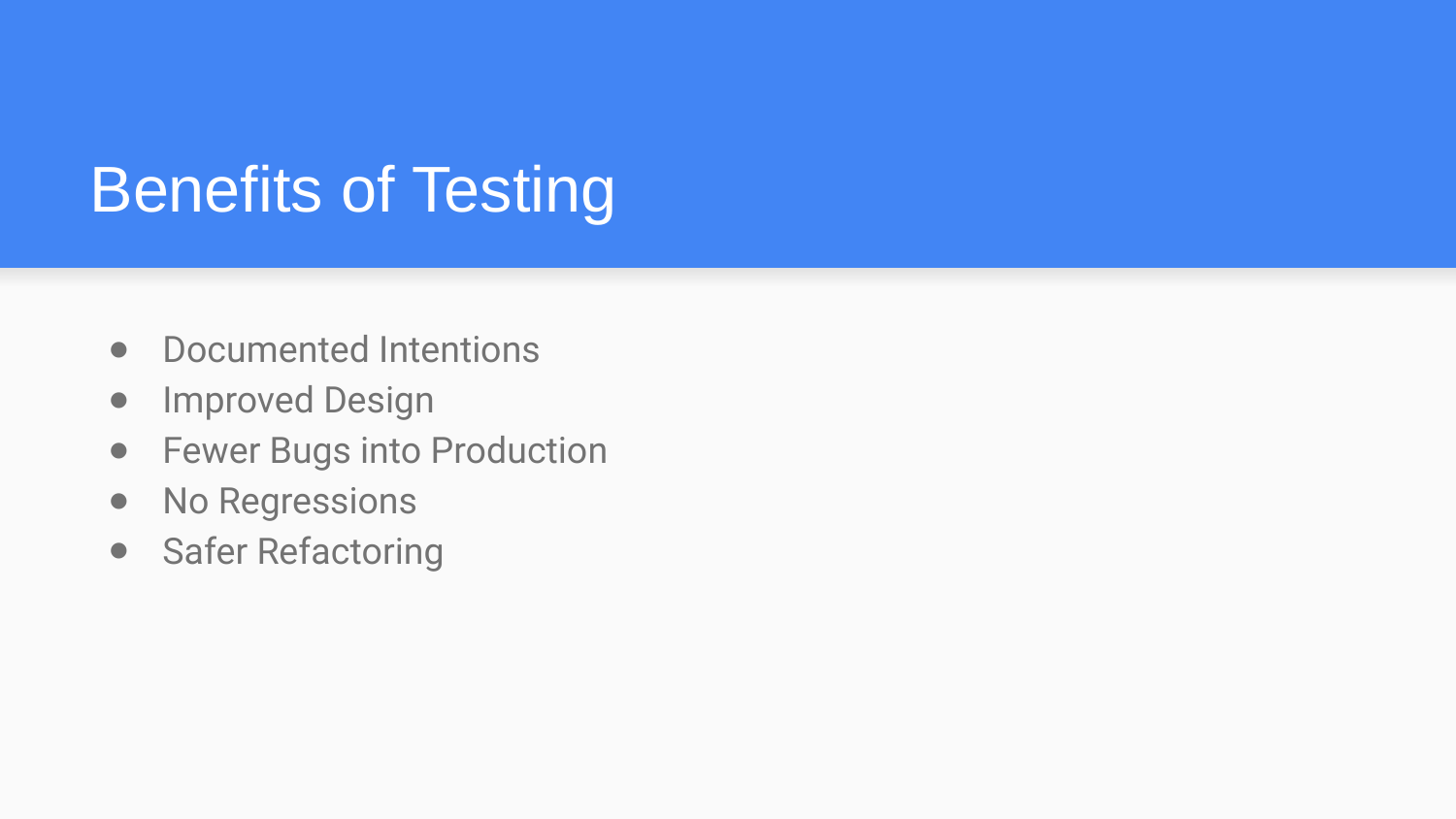

# Benefits of Testing
Documented Intentions
Improved Design
Fewer Bugs into Production
No Regressions
Safer Refactoring